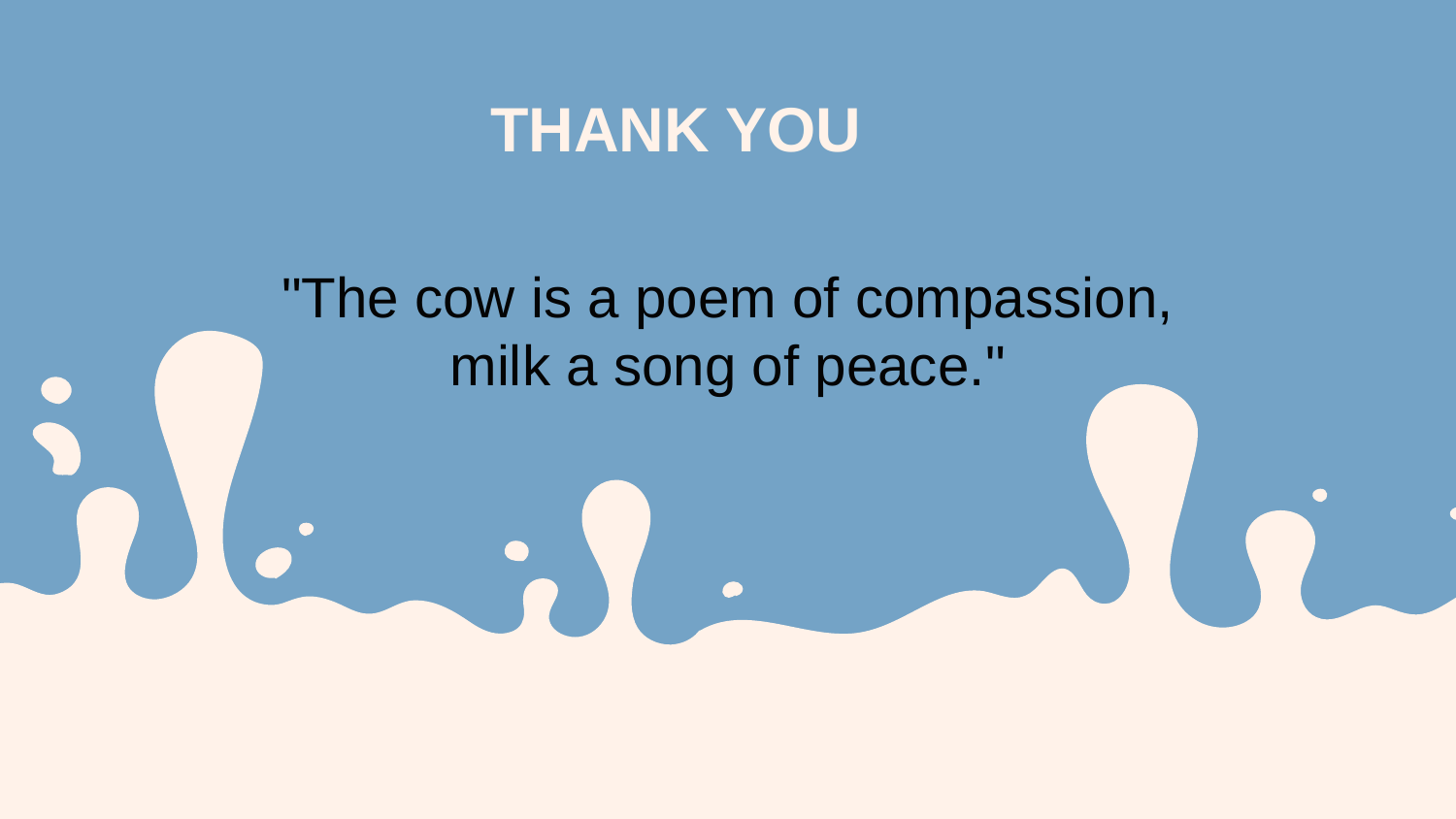

THANK YOU
"The cow is a poem of compassion, milk a song of peace."